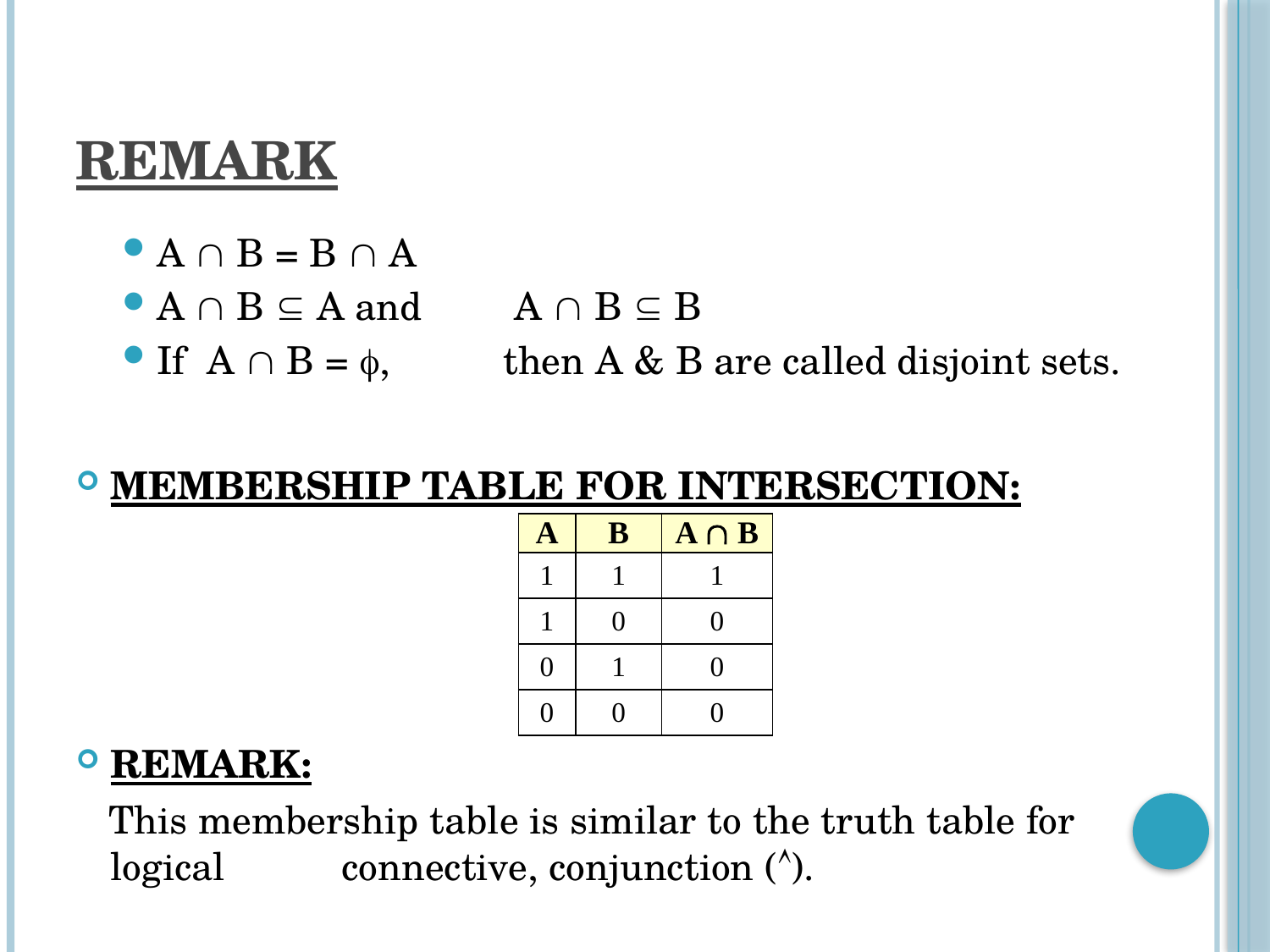

# REMARK
A ∩ B = B ∩ A
A ∩ B ⊆ A and	 A ∩ B ⊆ B
If  A ∩ B = φ,	then A & B are called disjoint sets.

MEMBERSHIP TABLE FOR INTERSECTION:

REMARK:
   This membership table is similar to the truth table for logical 	connective, conjunction (∧).

| A | B | A ∩ B |
| --- | --- | --- |
| 1 | 1 | 1 |
| 1 | 0 | 0 |
| 0 | 1 | 0 |
| 0 | 0 | 0 |